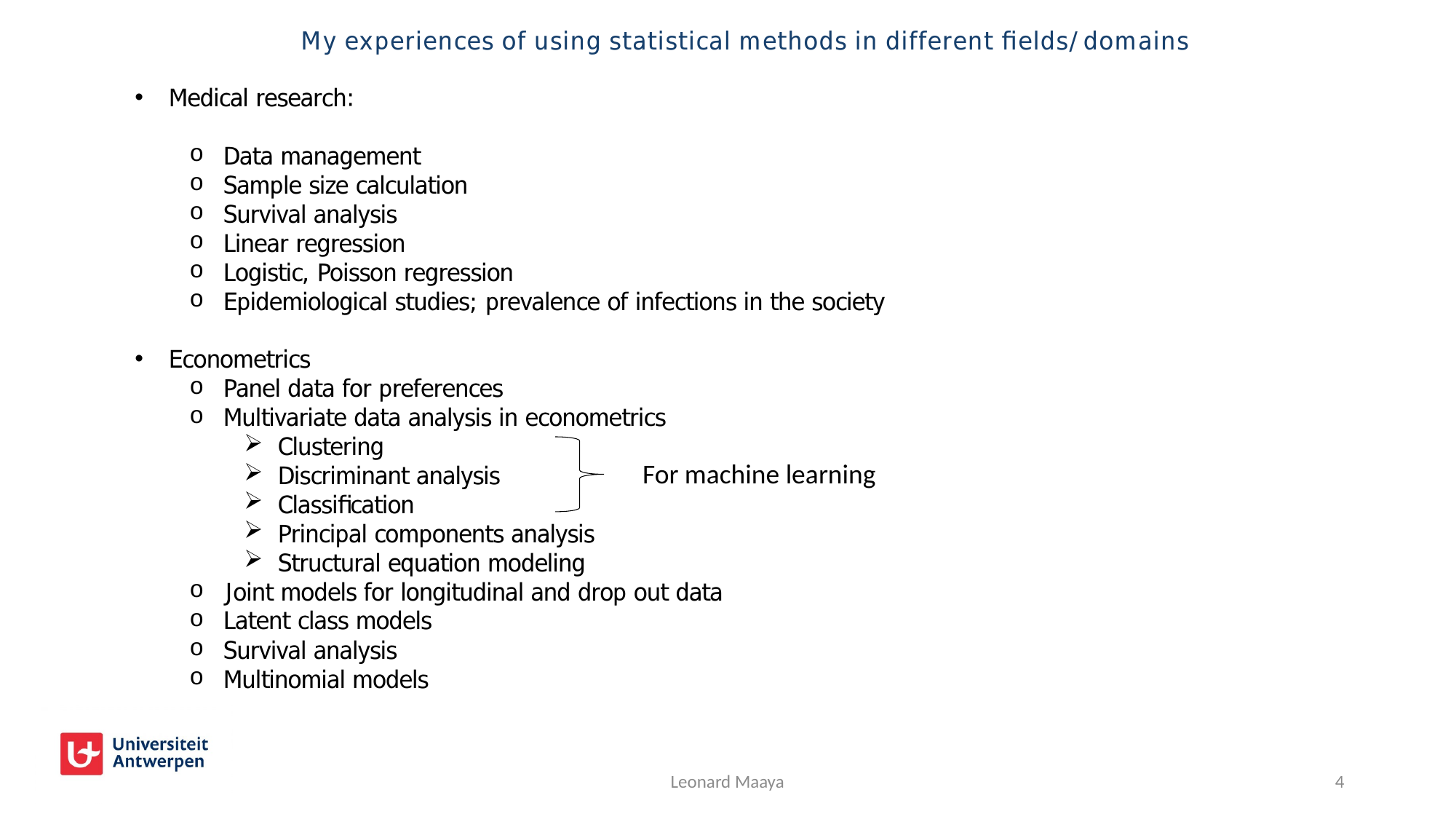

My experiences of using statistical methods in different fields/domains
Medical research:

Data management
Sample size calculation
Survival analysis
Linear regression
Logistic, Poisson regression
Epidemiological studies; prevalence of infections in the society

Econometrics
Panel data for preferences
Multivariate data analysis in econometrics
Clustering
Discriminant analysis
Classification
Principal components analysis
Structural equation modeling
Joint models for longitudinal and drop out data
Latent class models
Survival analysis
Multinomial models

For machine learning
Leonard Maaya
4